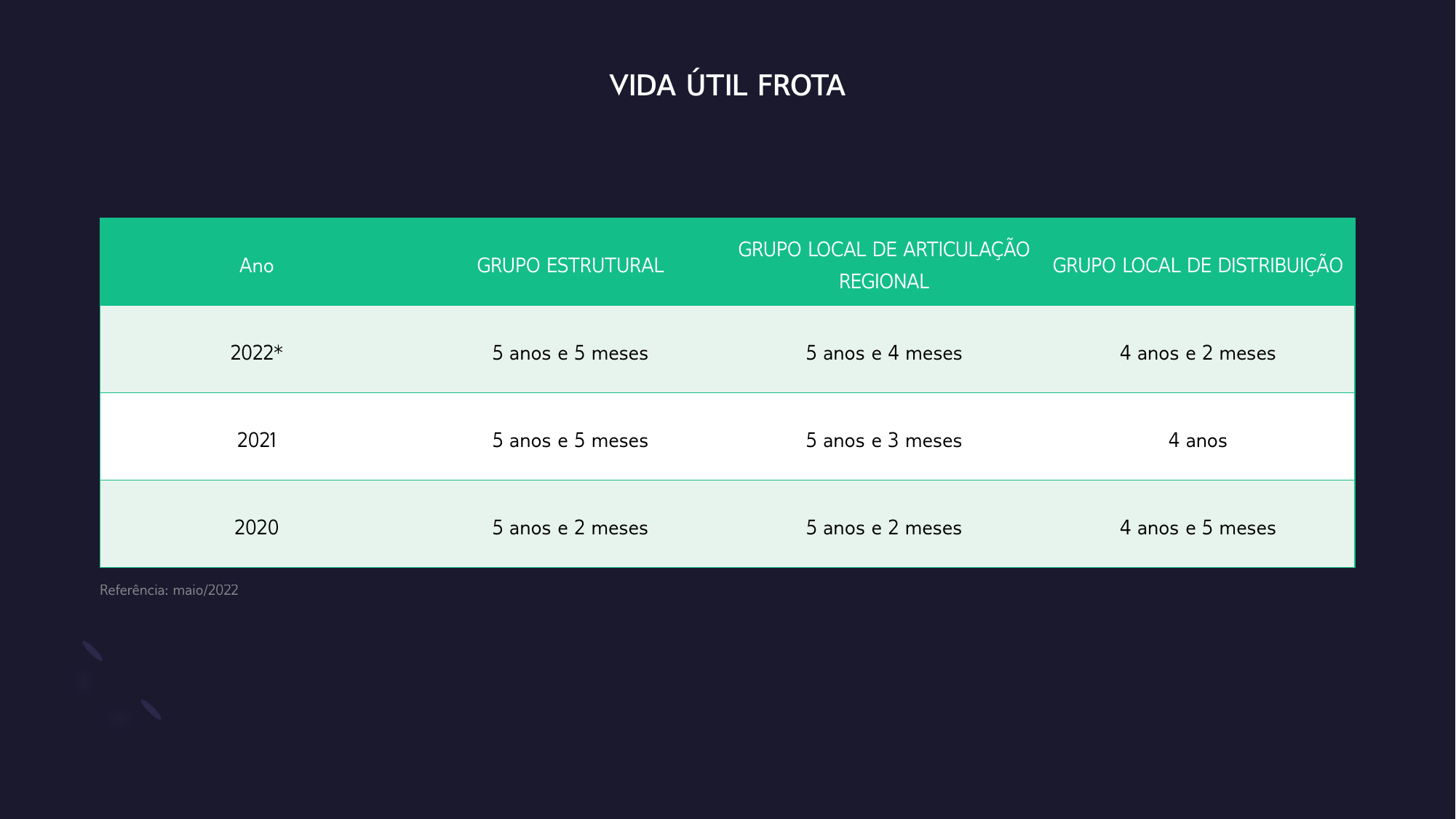

VIDA ÚTIL FROTA
| Ano | GRUPO ESTRUTURAL | GRUPO LOCAL DE ARTICULAÇÃO REGIONAL | GRUPO LOCAL DE DISTRIBUIÇÃO |
| --- | --- | --- | --- |
| 2022\* | 5 anos e 5 meses | 5 anos e 4 meses | 4 anos e 2 meses |
| 2021 | 5 anos e 5 meses | 5 anos e 3 meses | 4 anos |
| 2020 | 5 anos e 2 meses | 5 anos e 2 meses | 4 anos e 5 meses |
Referência: maio/2022